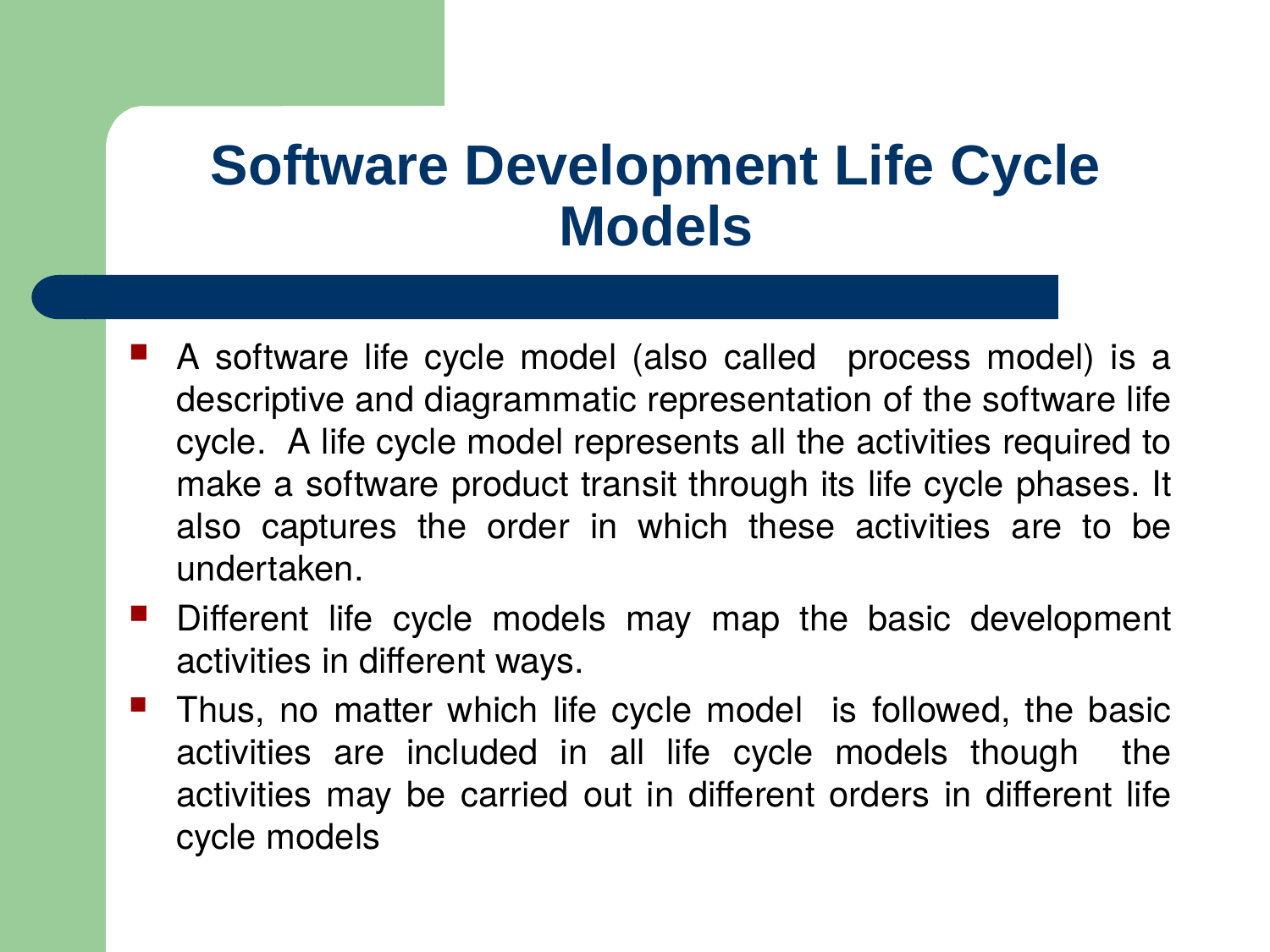

# Software Development Life Cycle Models
A software life cycle model (also called  process model) is a descriptive and diagrammatic representation of the software life cycle.  A life cycle model represents all the activities required to make a software product transit through its life cycle phases. It also captures the order in which these activities are to be undertaken.
Different life cycle models may map the basic development activities in different ways.
Thus, no matter which life cycle model  is followed, the basic activities are included in all life cycle models though  the activities may be carried out in different orders in different life cycle models